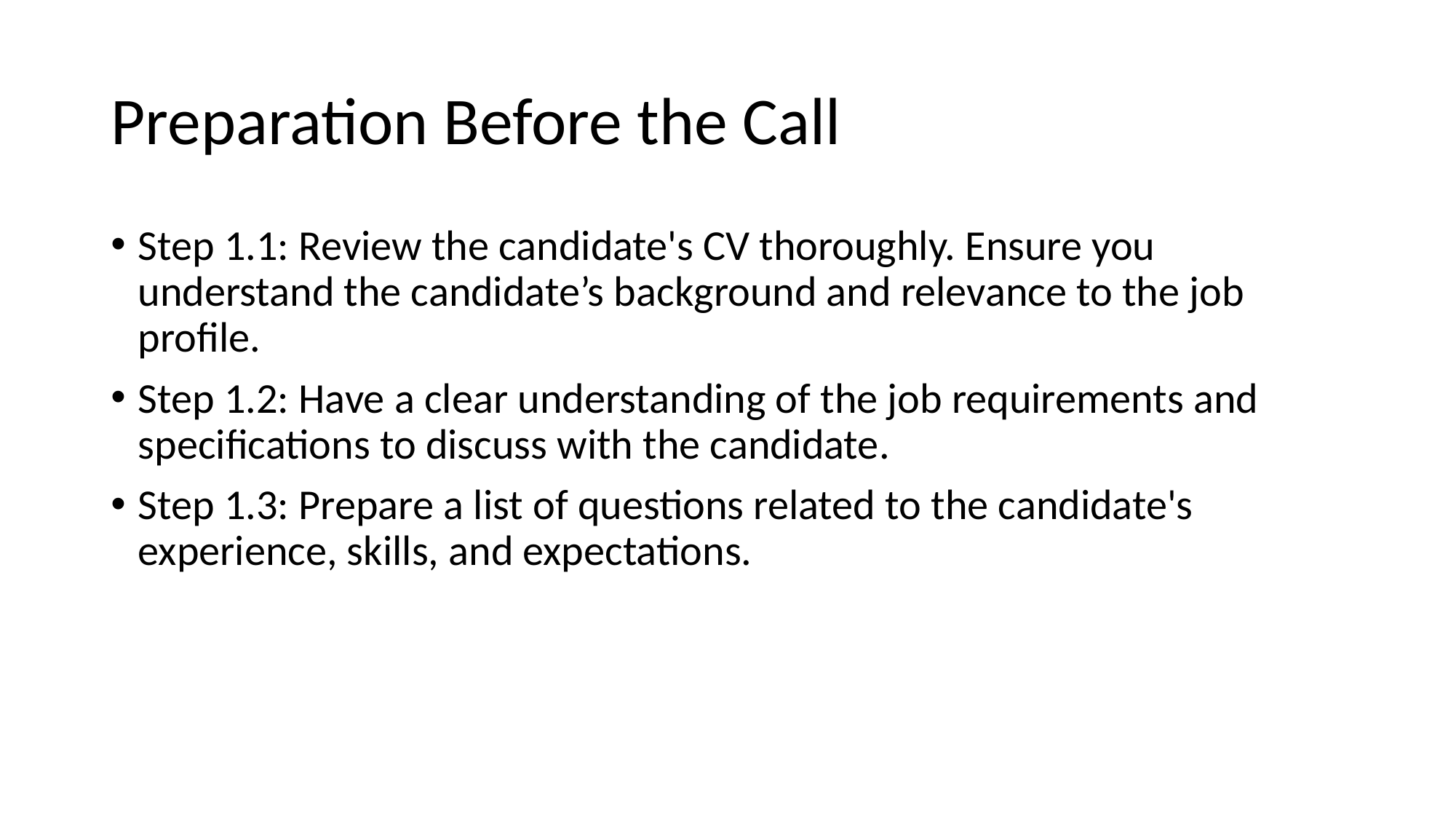

# Preparation Before the Call
Step 1.1: Review the candidate's CV thoroughly. Ensure you understand the candidate’s background and relevance to the job profile.
Step 1.2: Have a clear understanding of the job requirements and specifications to discuss with the candidate.
Step 1.3: Prepare a list of questions related to the candidate's experience, skills, and expectations.